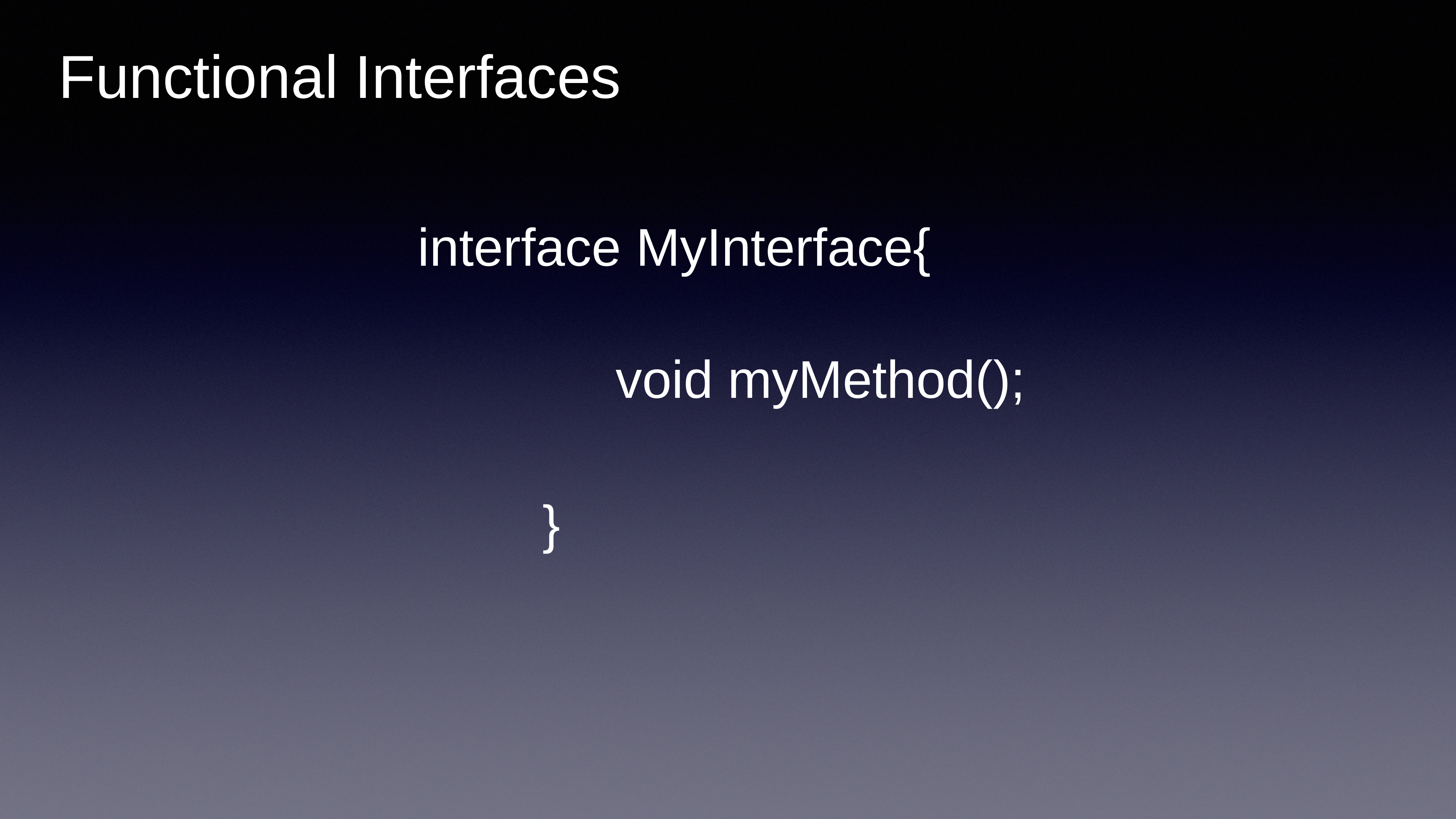

Functional Interfaces
interface MyInterface{
void myMethod();
}